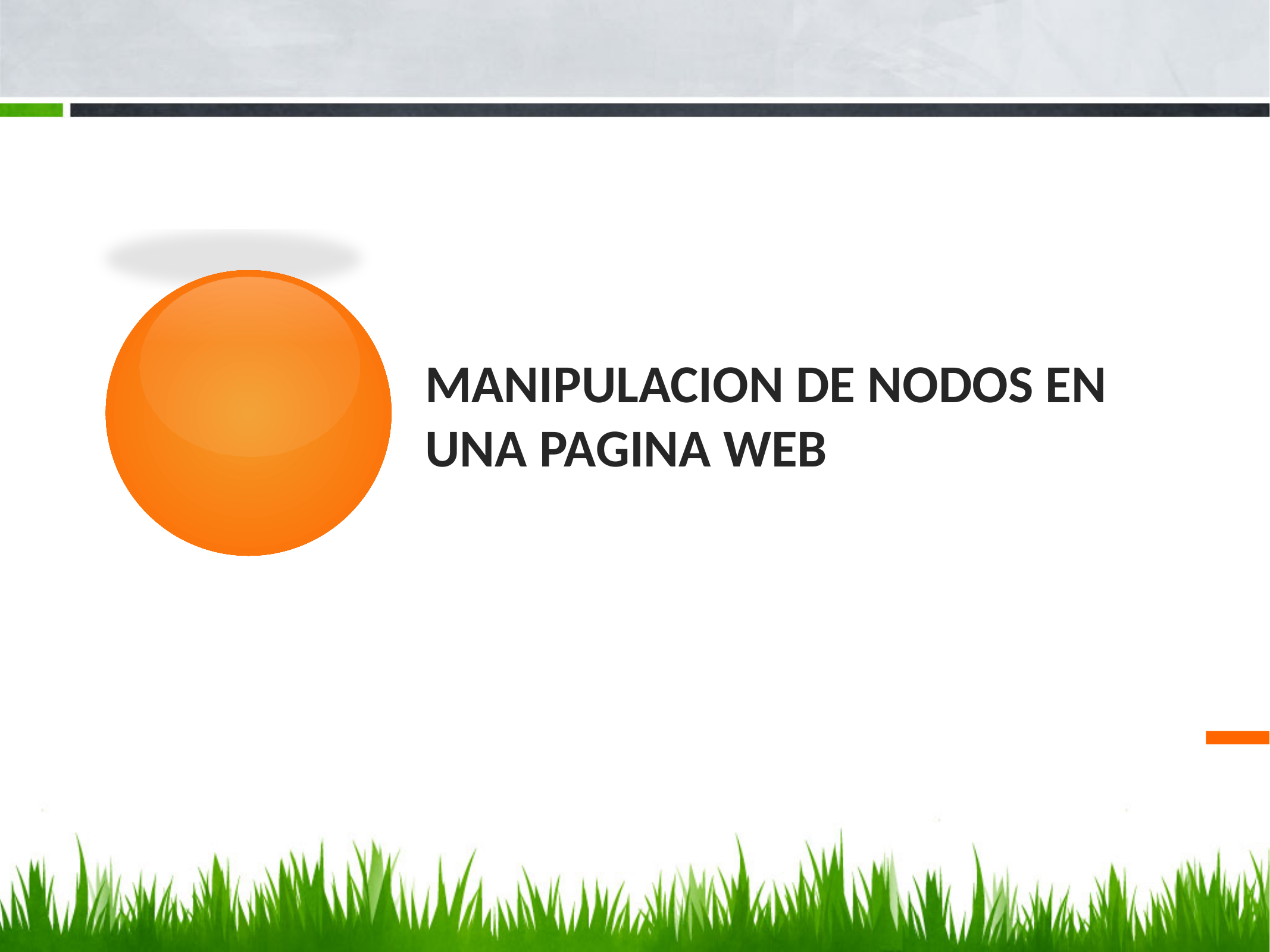

# Manipulacion de nodos en una pagina web